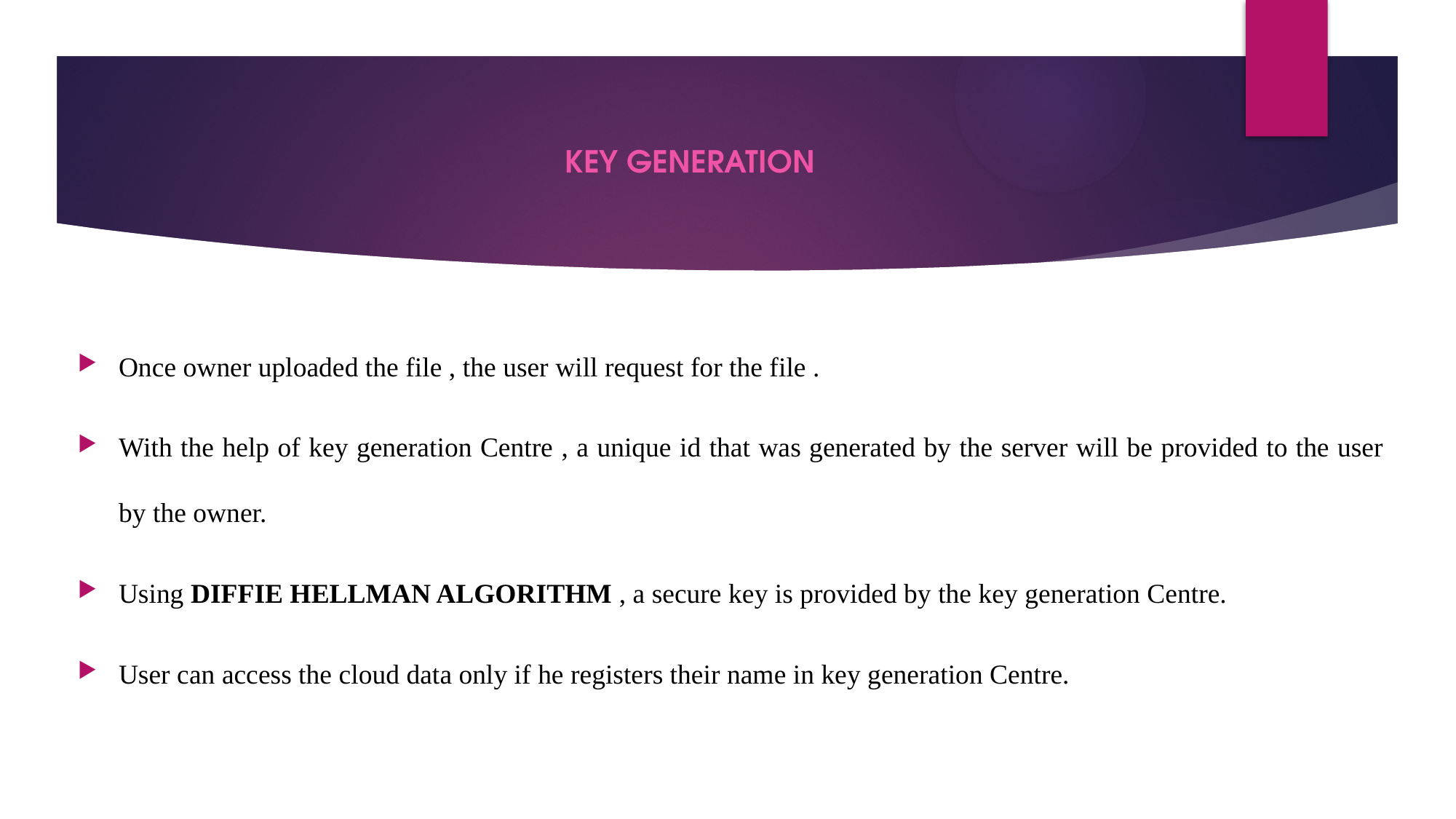

# KEY GENERATION
Once owner uploaded the file , the user will request for the file .
With the help of key generation Centre , a unique id that was generated by the server will be provided to the user by the owner.
Using DIFFIE HELLMAN ALGORITHM , a secure key is provided by the key generation Centre.
User can access the cloud data only if he registers their name in key generation Centre.